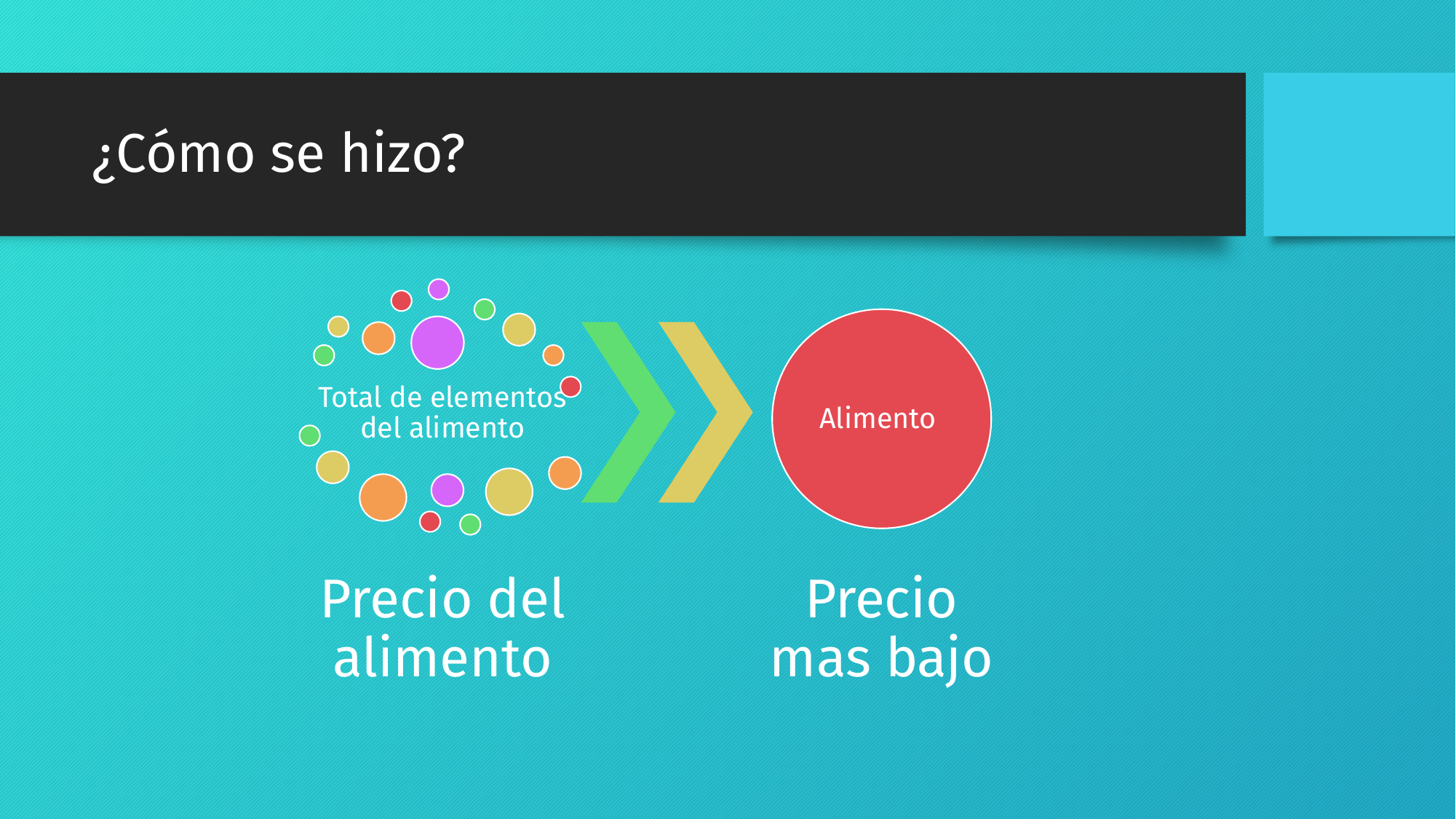

# ¿Cómo se hizo?
Total de elementos del alimento
Precio del alimento
Alimento
Precio mas bajo